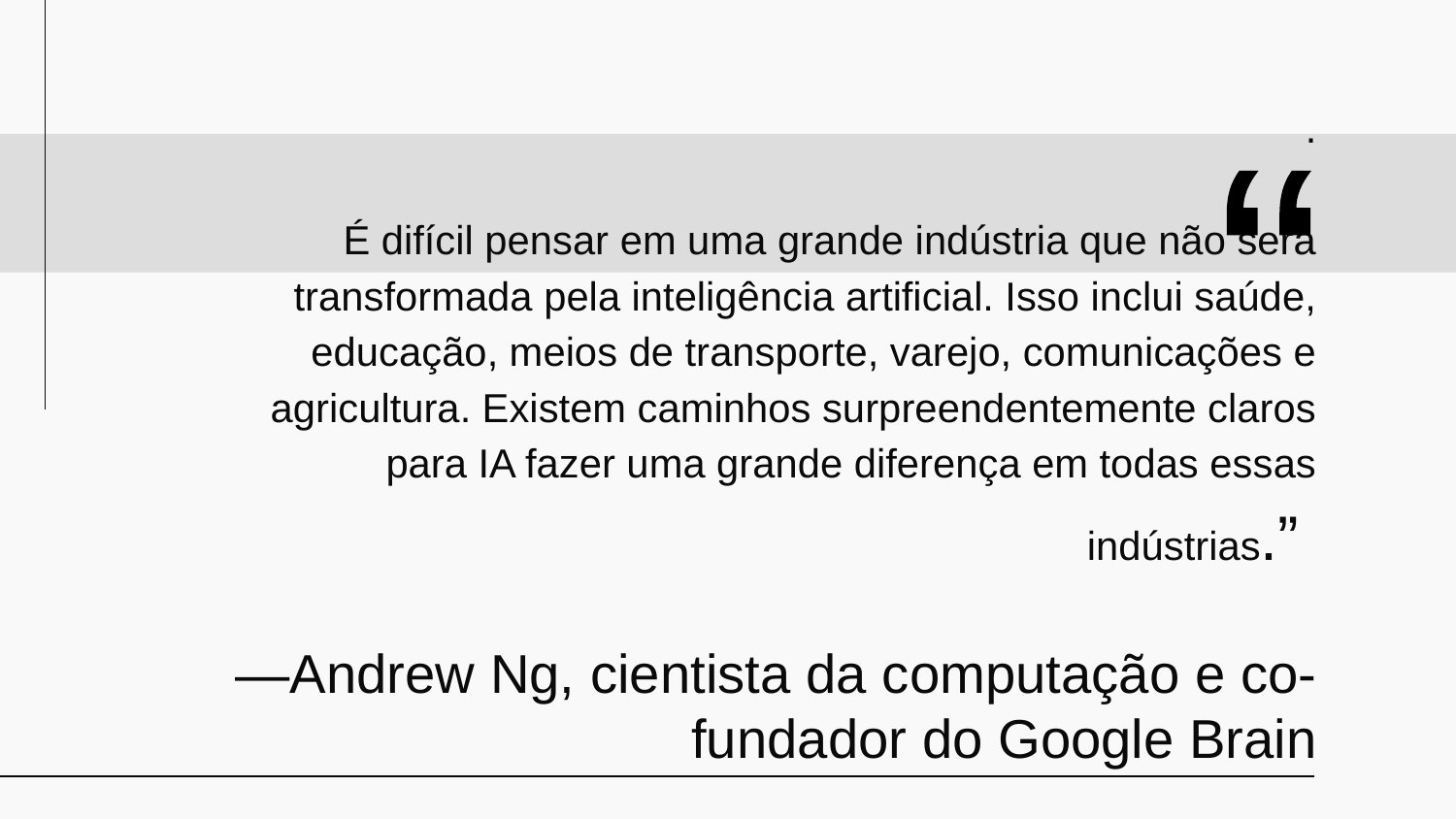

“
.
É difícil pensar em uma grande indústria que não será transformada pela inteligência artificial. Isso inclui saúde, educação, meios de transporte, varejo, comunicações e agricultura. Existem caminhos surpreendentemente claros para IA fazer uma grande diferença em todas essas indústrias.”
# —Andrew Ng, cientista da computação e co-fundador do Google Brain